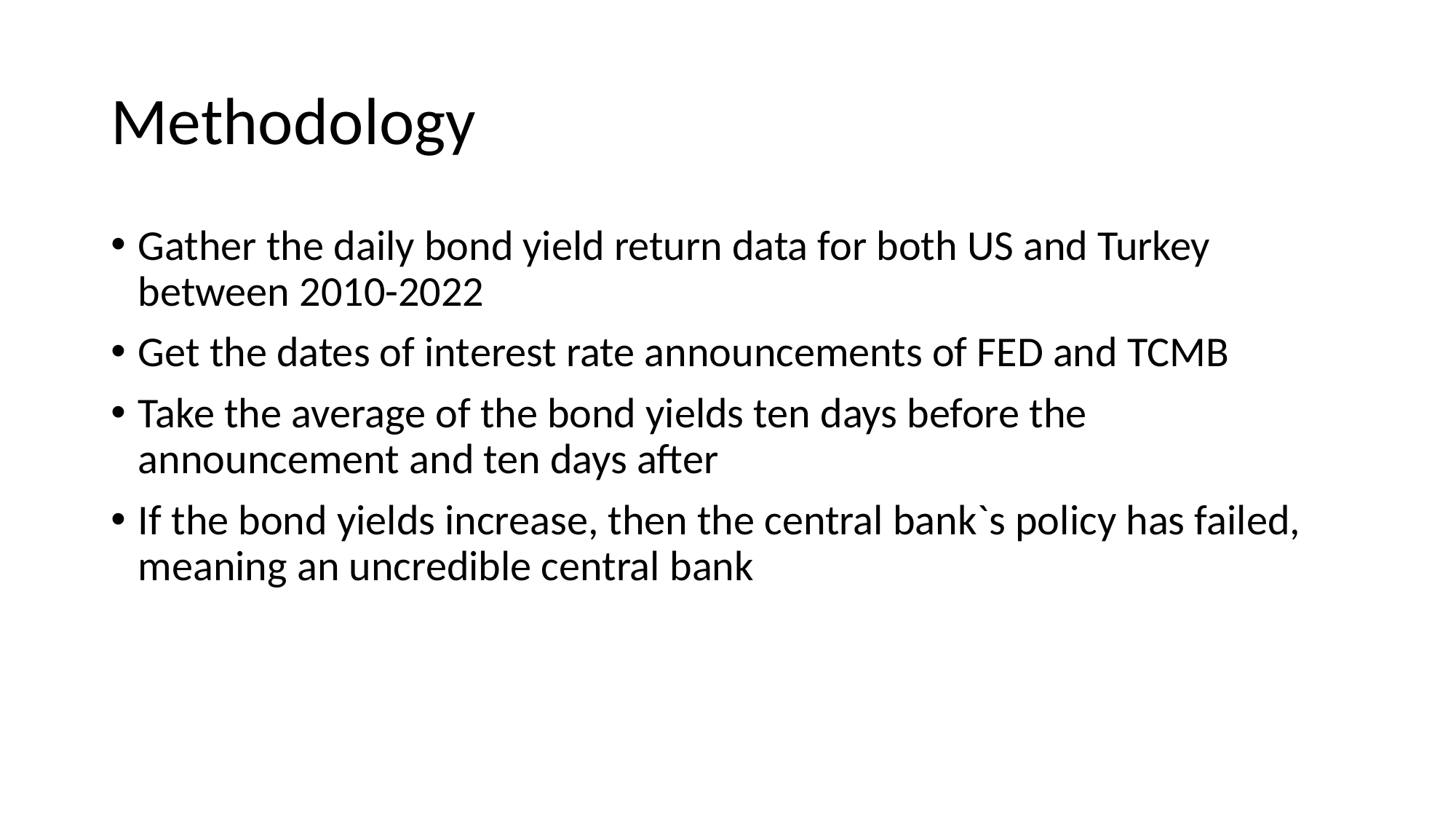

# Methodology
Gather the daily bond yield return data for both US and Turkey between 2010-2022
Get the dates of interest rate announcements of FED and TCMB
Take the average of the bond yields ten days before the announcement and ten days after
If the bond yields increase, then the central bank`s policy has failed, meaning an uncredible central bank